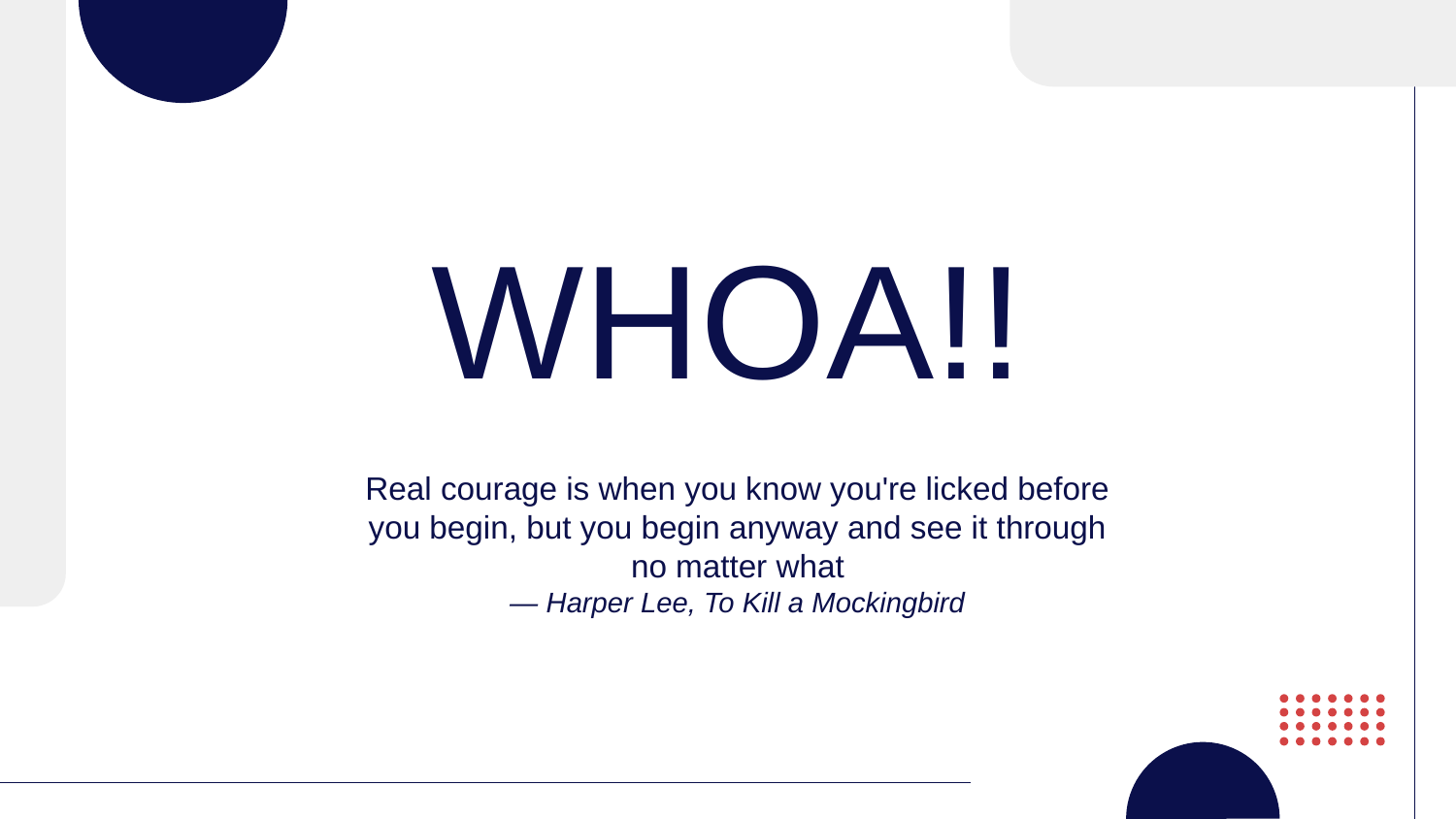

# WHOA!!
Real courage is when you know you're licked before you begin, but you begin anyway and see it through no matter what
― Harper Lee, To Kill a Mockingbird